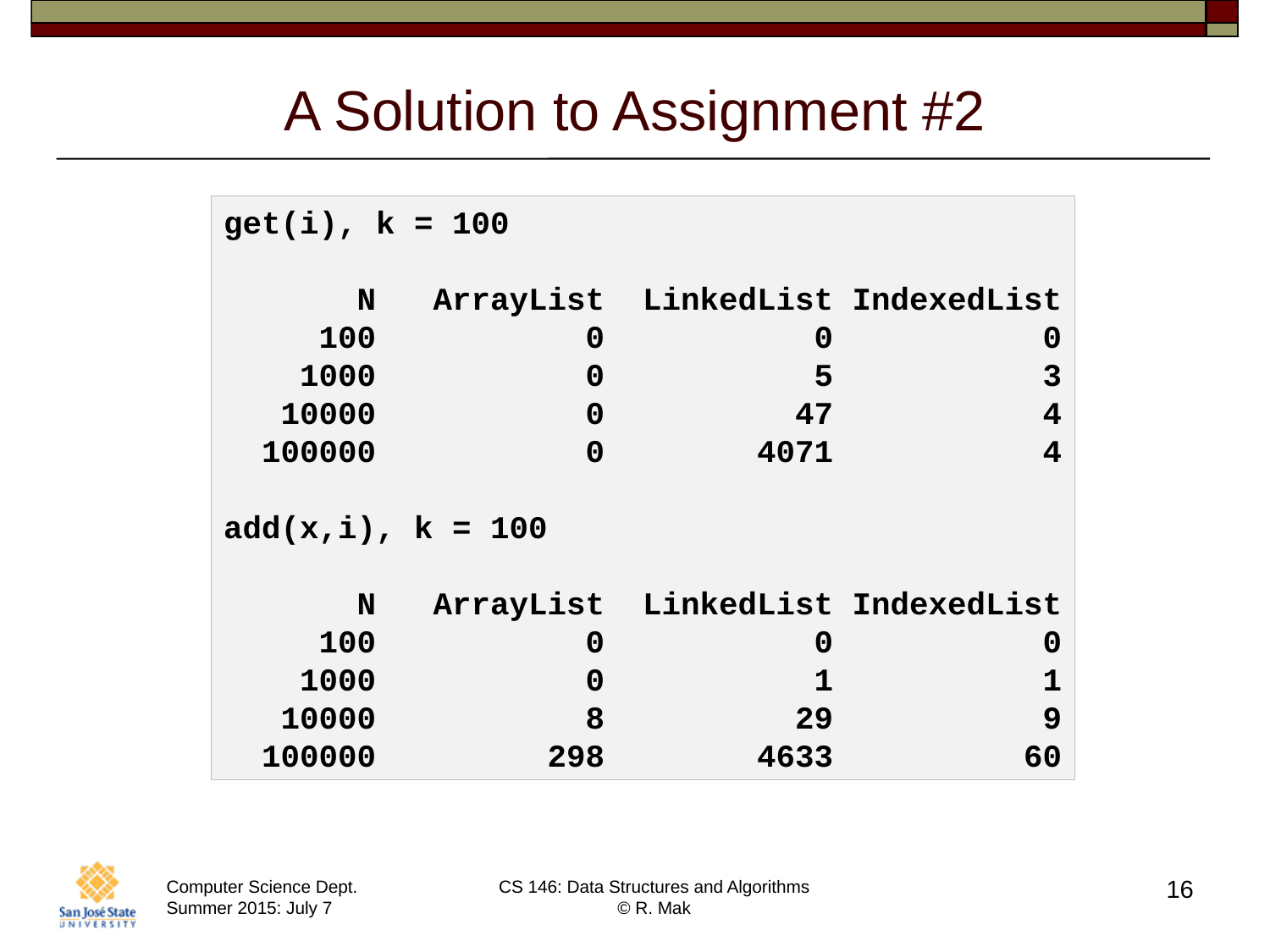

# A Solution to Assignment #2

get(i), k = 100

       N   ArrayList  LinkedList IndexedList
     100           0           0           0
    1000           0           5           3
   10000           0          47           4
  100000           0        4071           4

add(x,i), k = 100

       N   ArrayList  LinkedList IndexedList
     100           0           0           0
    1000           0           1           1
   10000           8          29           9
  100000         298        4633          60
16